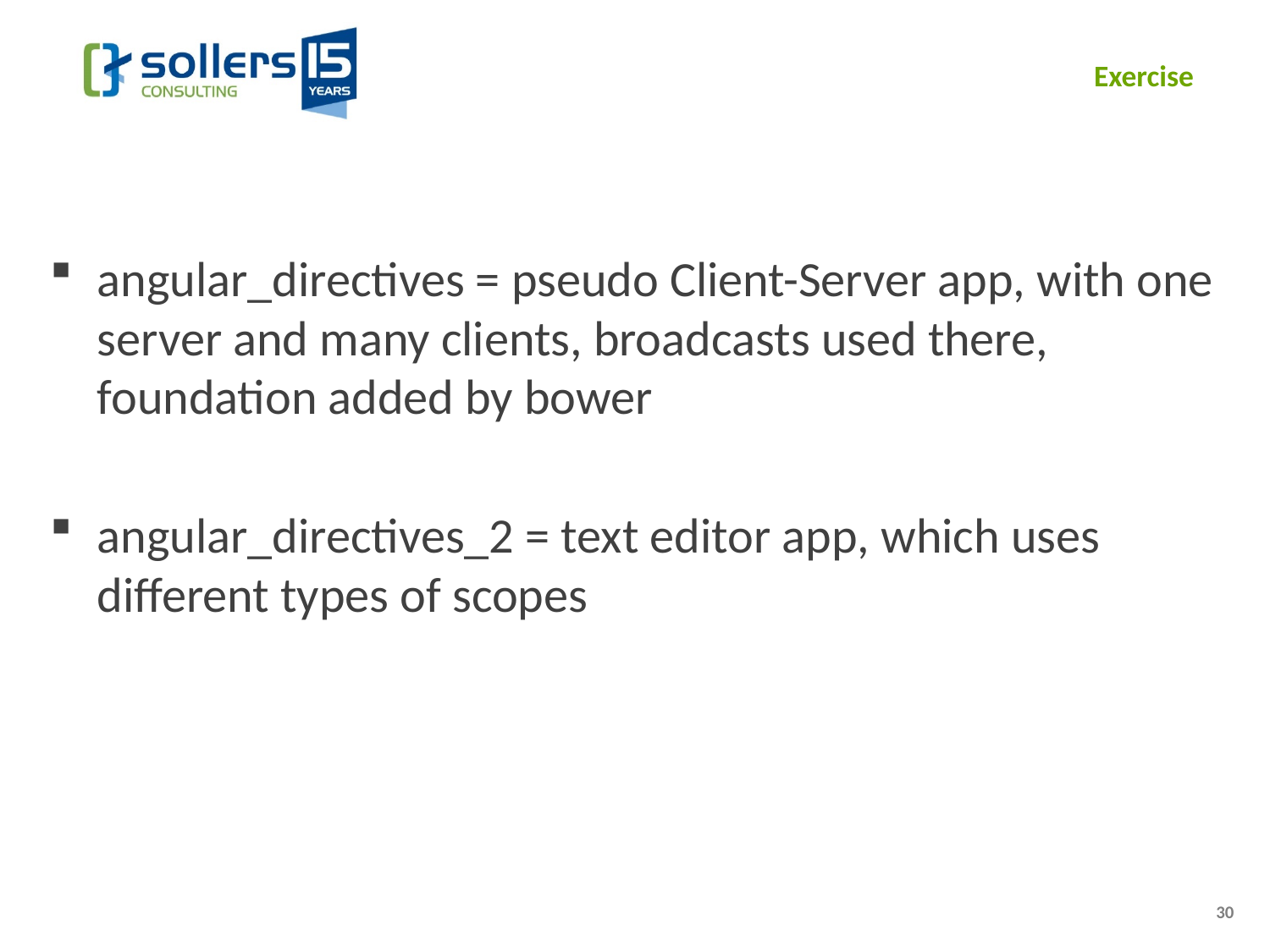

# Exercise
angular_directives = pseudo Client-Server app, with one server and many clients, broadcasts used there, foundation added by bower

angular_directives_2 = text editor app, which uses different types of scopes